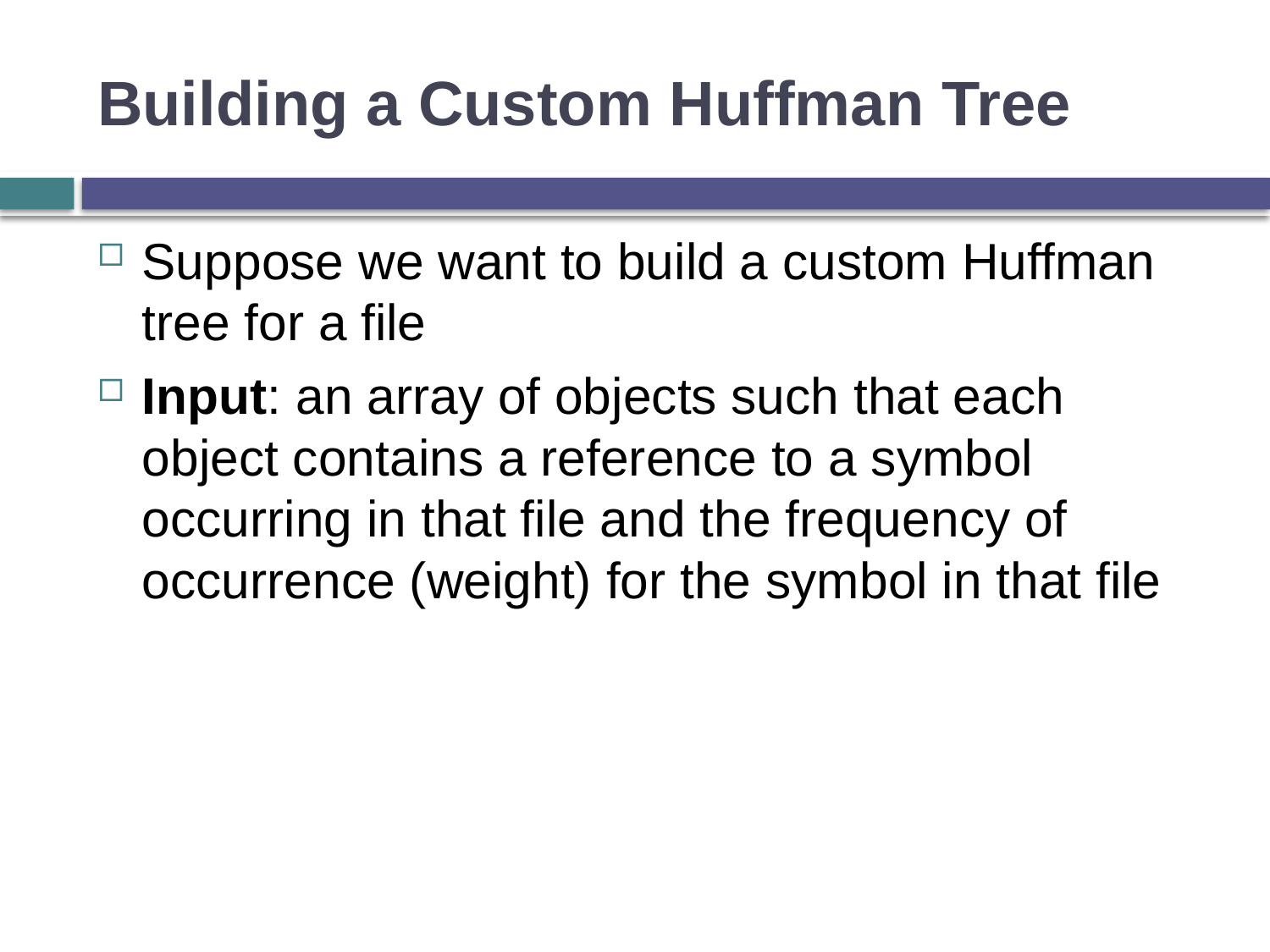

# Building a Custom Huffman Tree

Suppose we want to build a custom Huffman tree for a file
Input: an array of objects such that each object contains a reference to a symbol occurring in that file and the frequency of occurrence (weight) for the symbol in that file